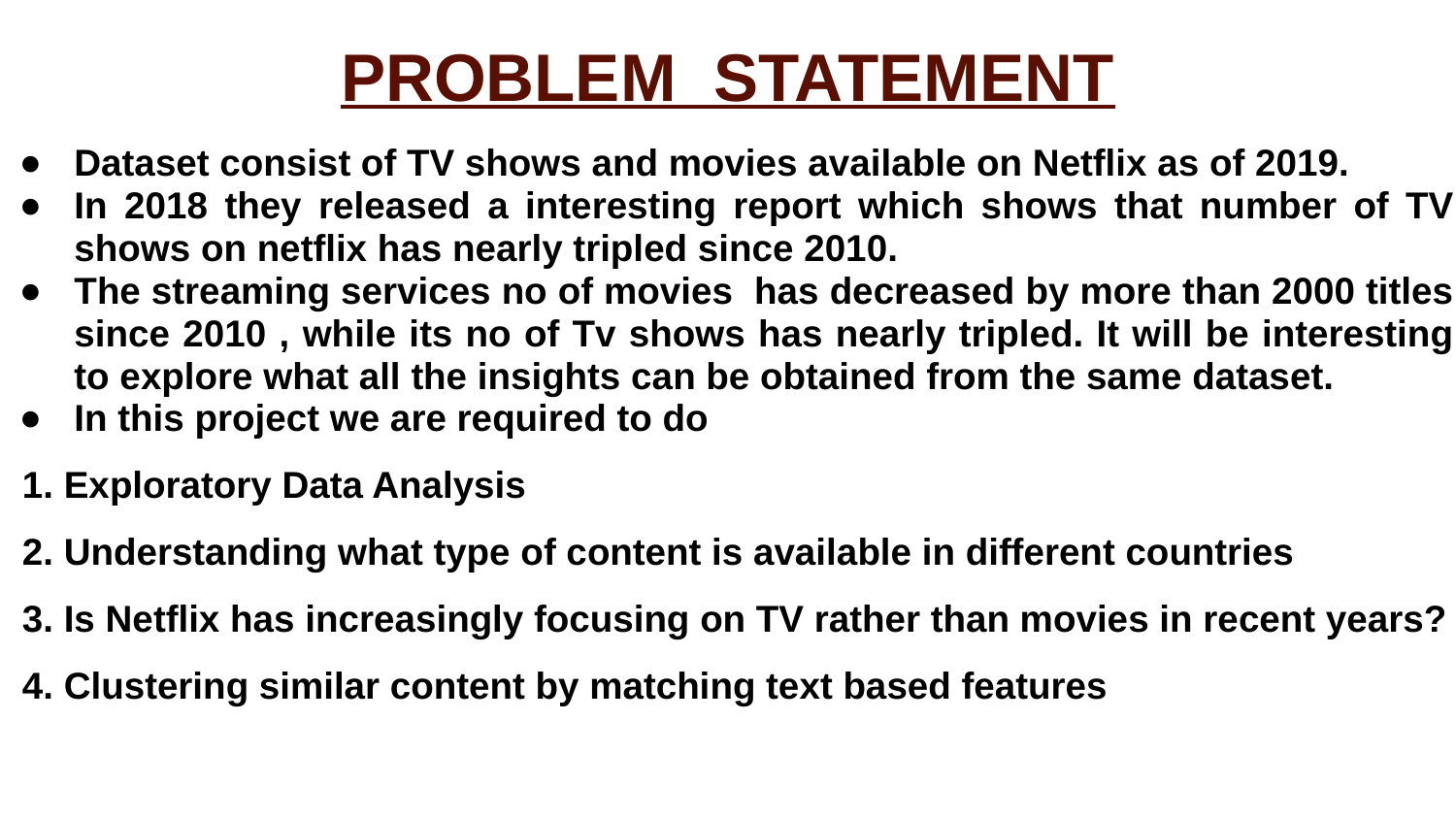

# PROBLEM  STATEMENT
Dataset consist of TV shows and movies available on Netflix as of 2019.
In 2018 they released a interesting report which shows that number of TV shows on netflix has nearly tripled since 2010.
The streaming services no of movies  has decreased by more than 2000 titles since 2010 , while its no of Tv shows has nearly tripled. It will be interesting to explore what all the insights can be obtained from the same dataset.
In this project we are required to do
  1. Exploratory Data Analysis
  2. Understanding what type of content is available in different countries
  3. Is Netflix has increasingly focusing on TV rather than movies in recent years?
  4. Clustering similar content by matching text based features